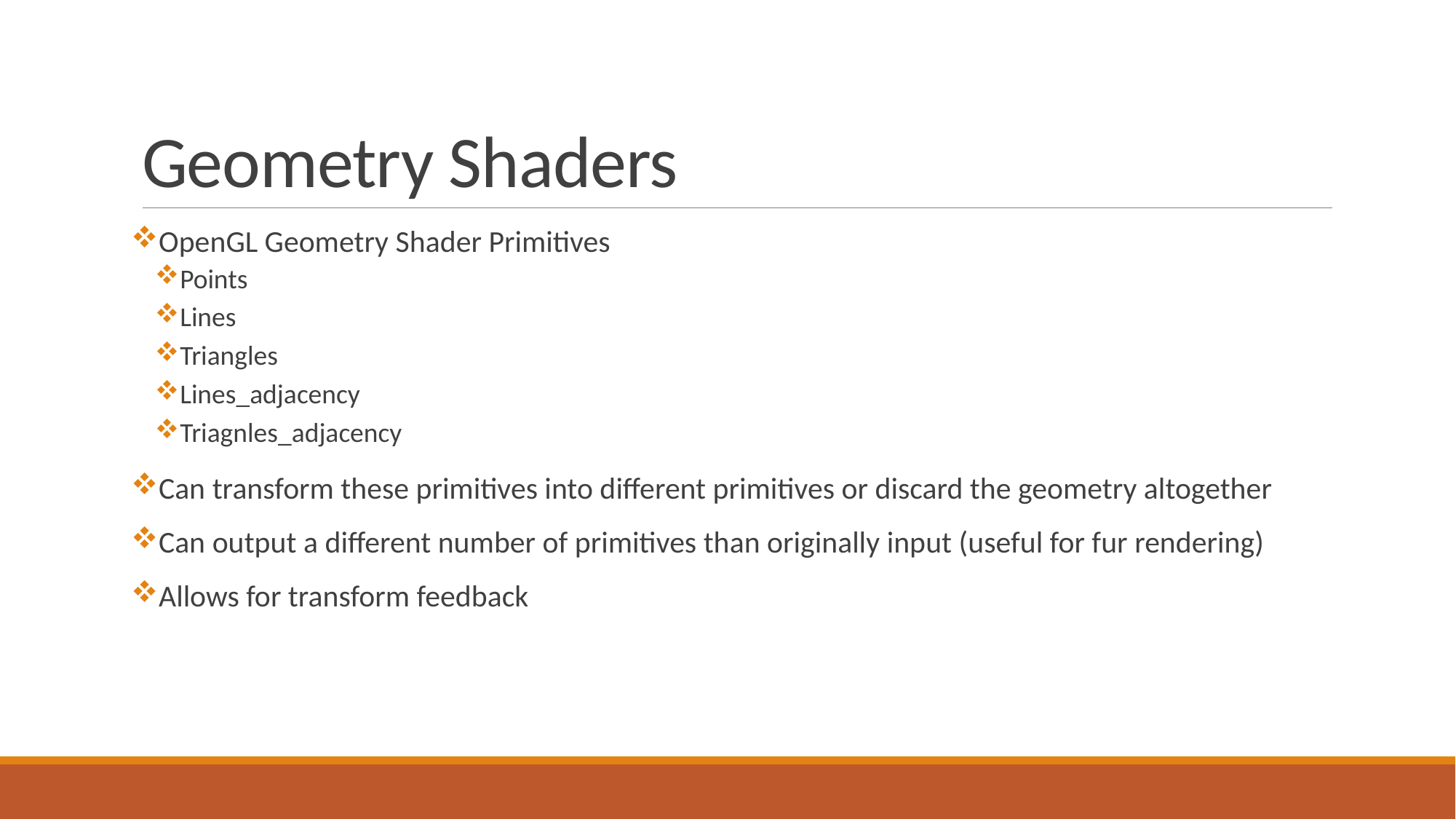

# Geometry Shaders
OpenGL Geometry Shader Primitives
Points
Lines
Triangles
Lines_adjacency
Triagnles_adjacency
Can transform these primitives into different primitives or discard the geometry altogether
Can output a different number of primitives than originally input (useful for fur rendering)
Allows for transform feedback